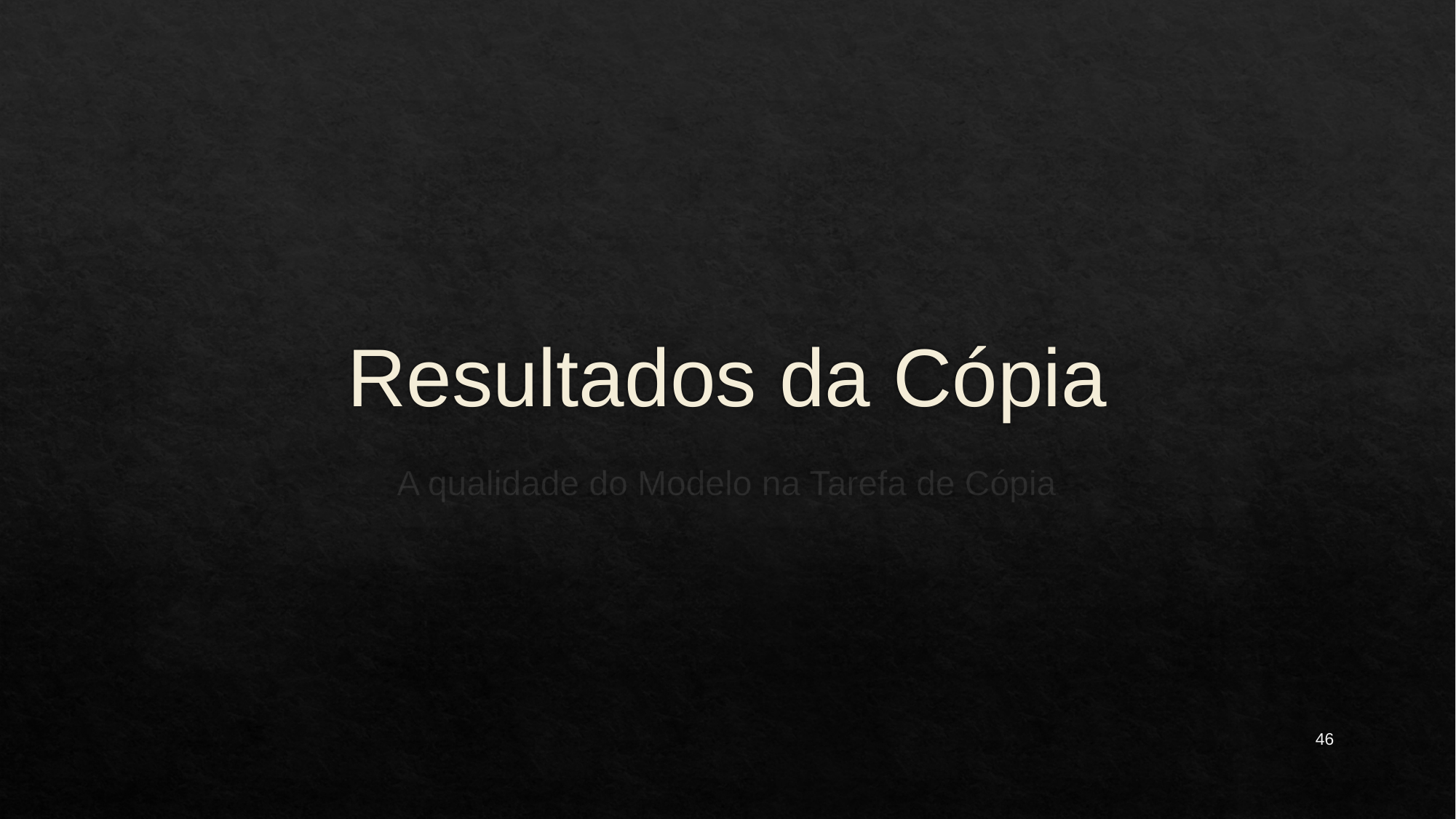

# Resultados da Cópia
A qualidade do Modelo na Tarefa de Cópia
46